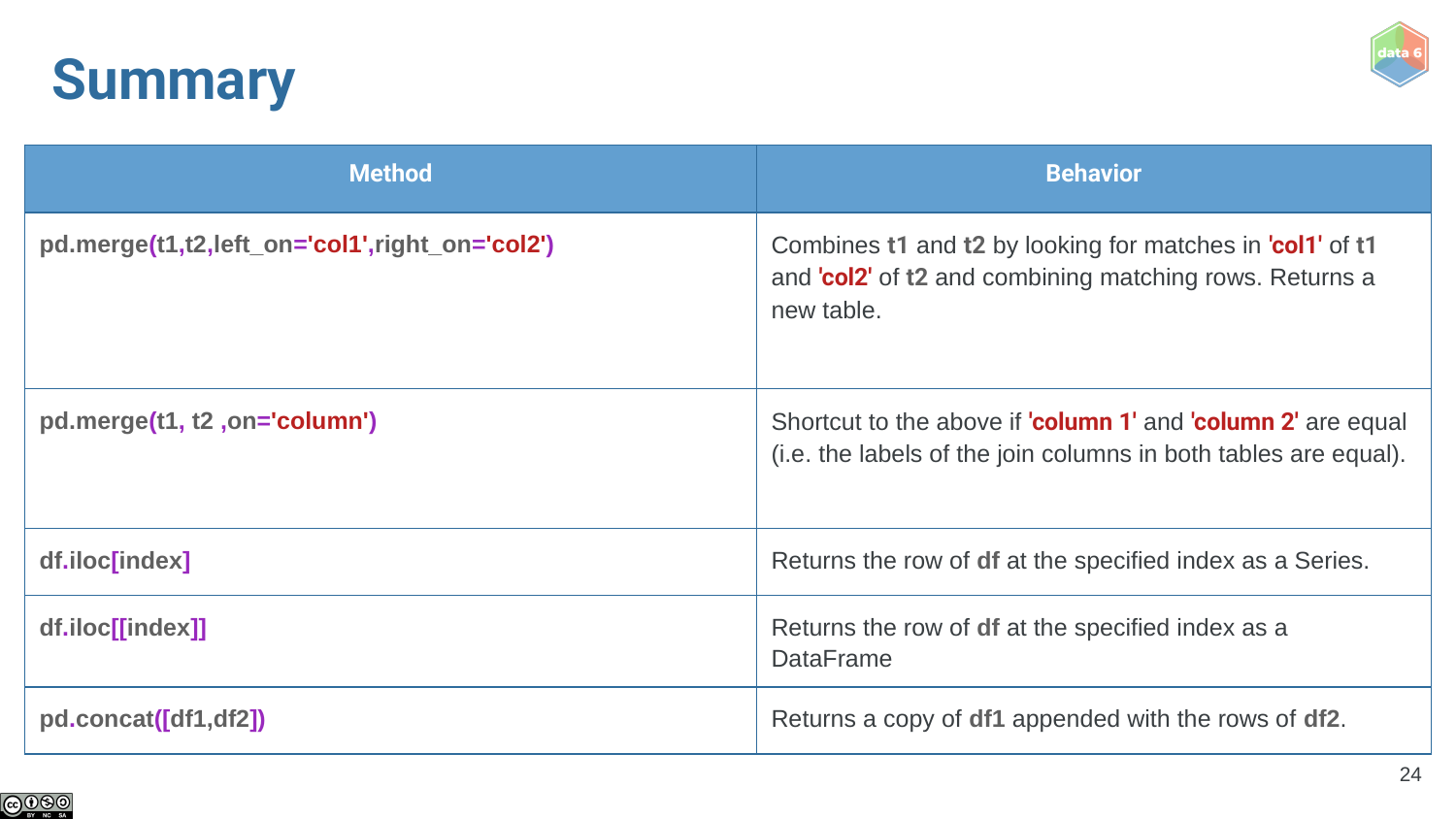

# Summary
| Method | Behavior |
| --- | --- |
| pd.merge(t1,t2,left\_on='col1',right\_on='col2') | Combines t1 and t2 by looking for matches in 'col1' of t1 and 'col2' of t2 and combining matching rows. Returns a new table. |
| pd.merge(t1, t2 ,on='column') | Shortcut to the above if 'column 1' and 'column 2' are equal (i.e. the labels of the join columns in both tables are equal). |
| df.iloc[index] | Returns the row of df at the specified index as a Series. |
| df.iloc[[index]] | Returns the row of df at the specified index as a DataFrame |
| pd.concat([df1,df2]) | Returns a copy of df1 appended with the rows of df2. |
24